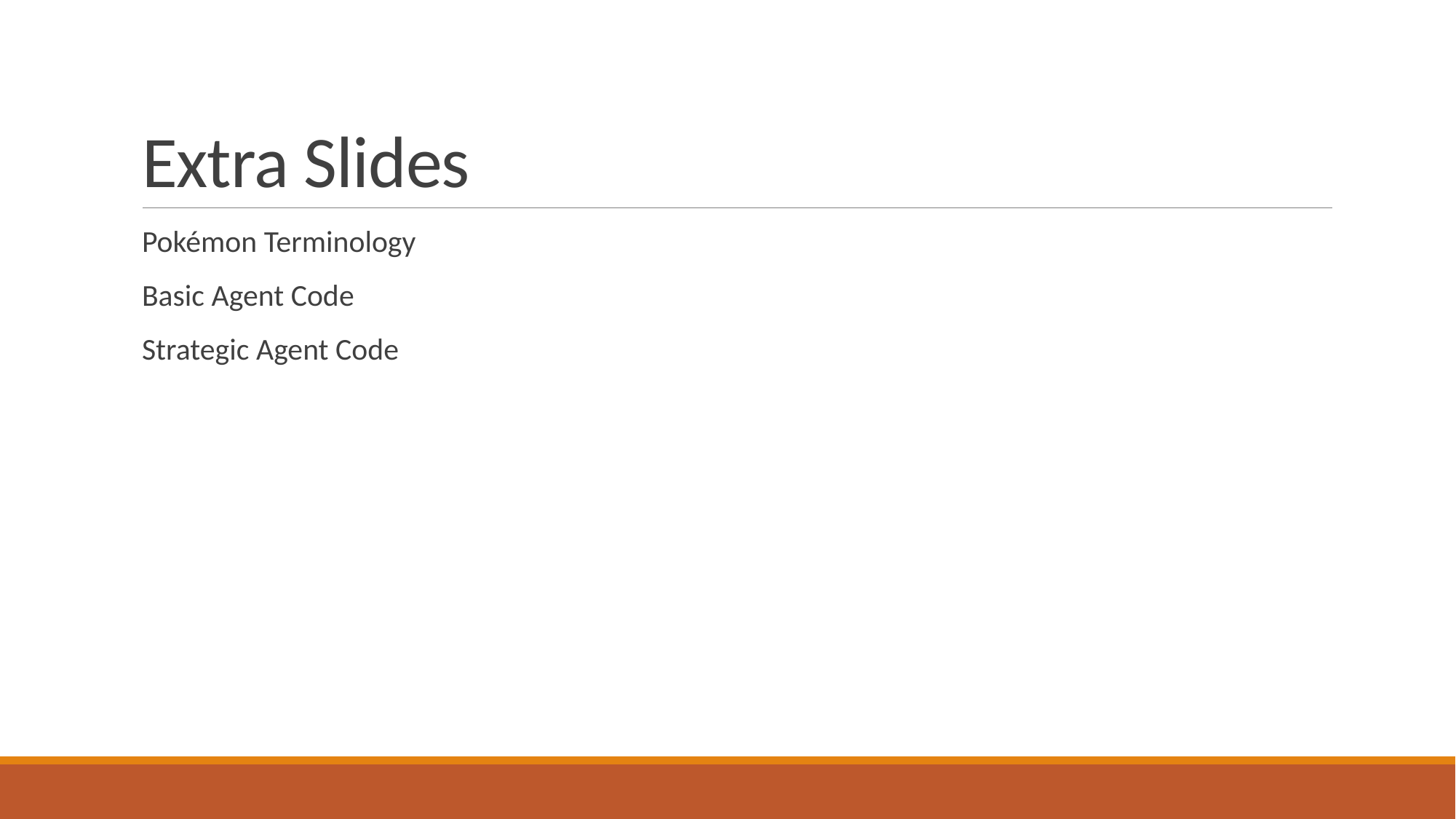

# Extra Slides
Pokémon Terminology
Basic Agent Code
Strategic Agent Code